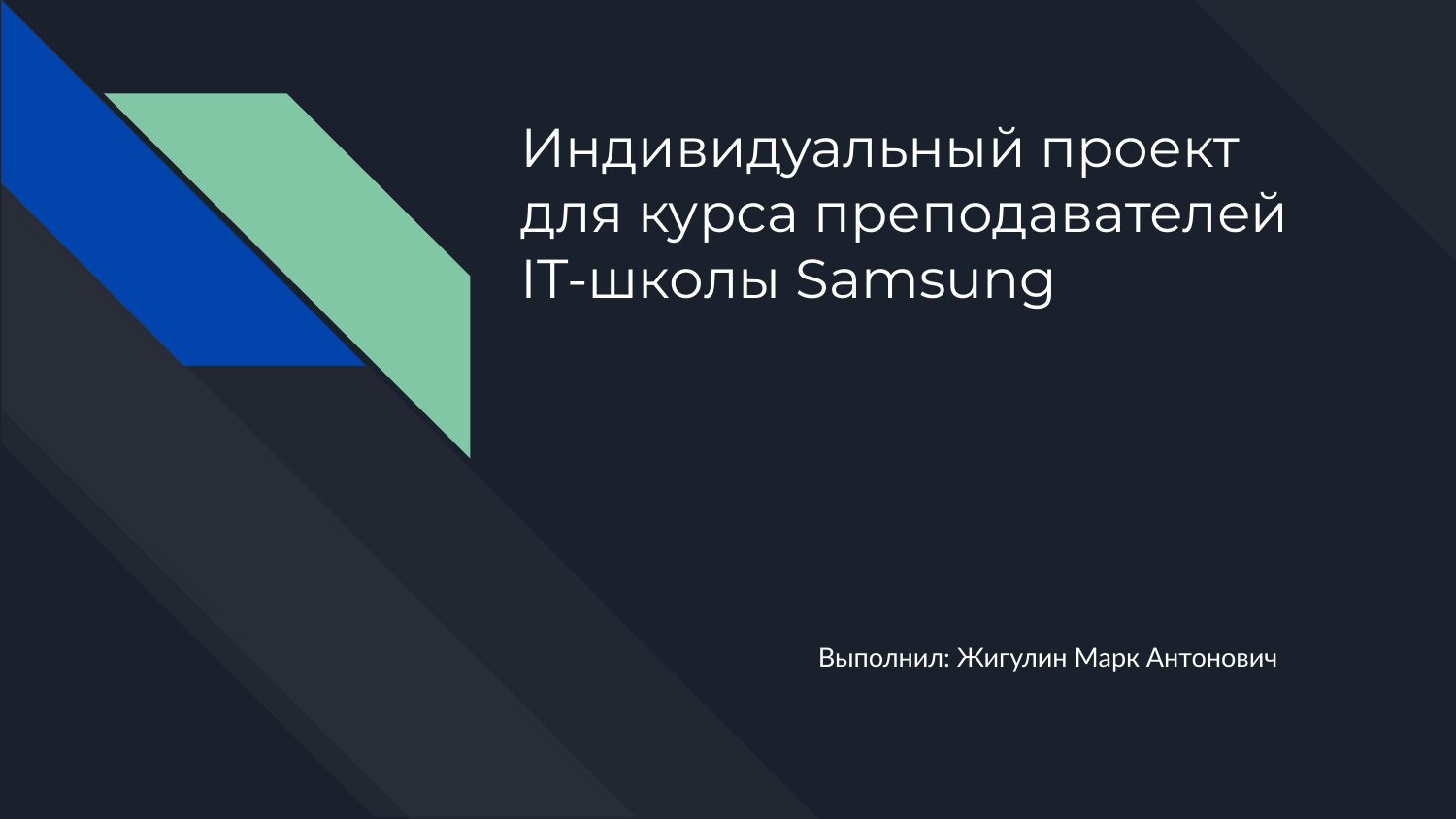

# Индивидуальный проект для курса преподавателей IT-школы Samsung
Выполнил: Жигулин Марк Антонович